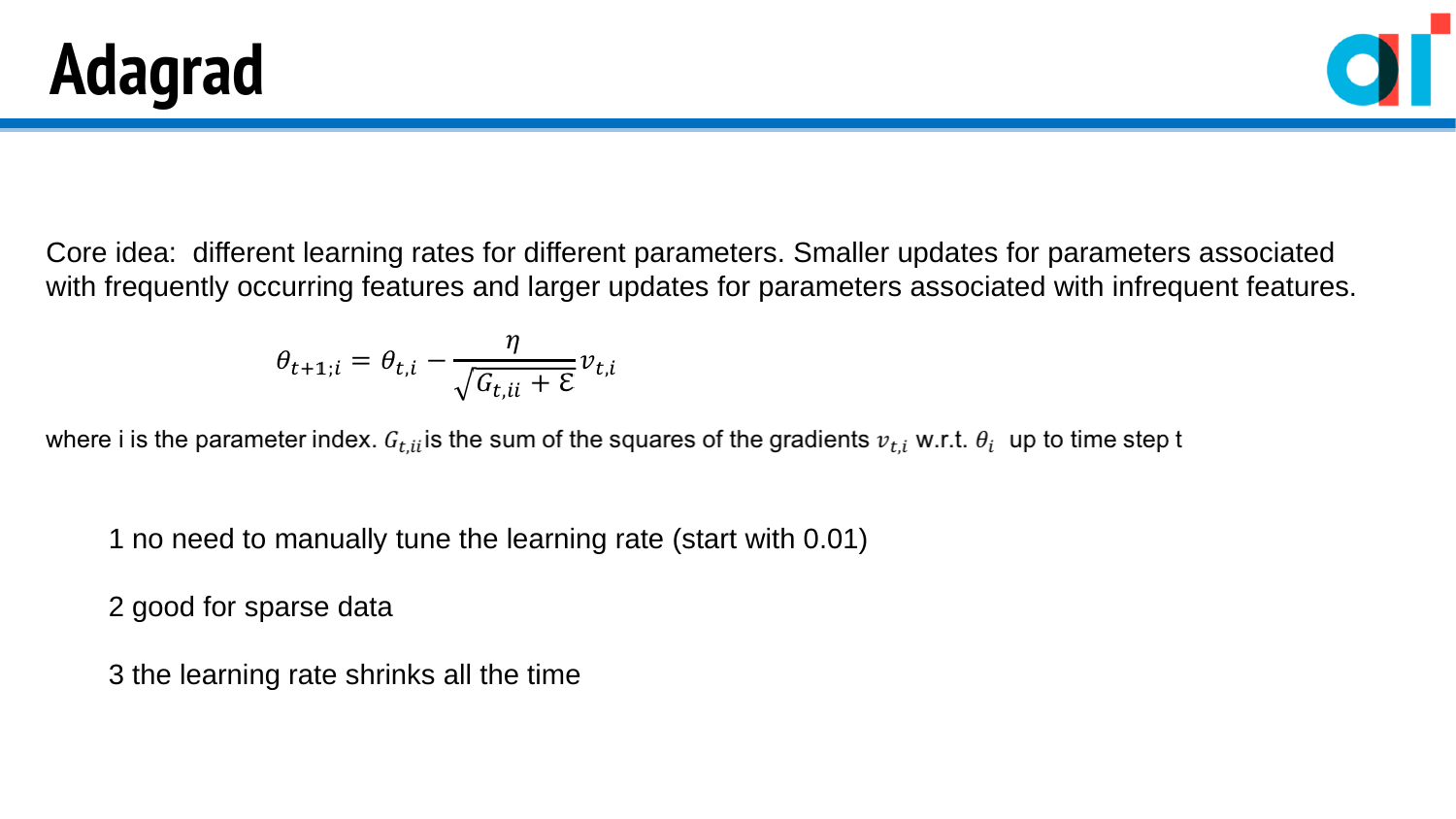

Adagrad

Core idea:  different learning rates for different parameters. Smaller updates for parameters associated with frequently occurring features and larger updates for parameters associated with infrequent features.

1 no need to manually tune the learning rate (start with 0.01)

2 good for sparse data

3 the learning rate shrinks all the time